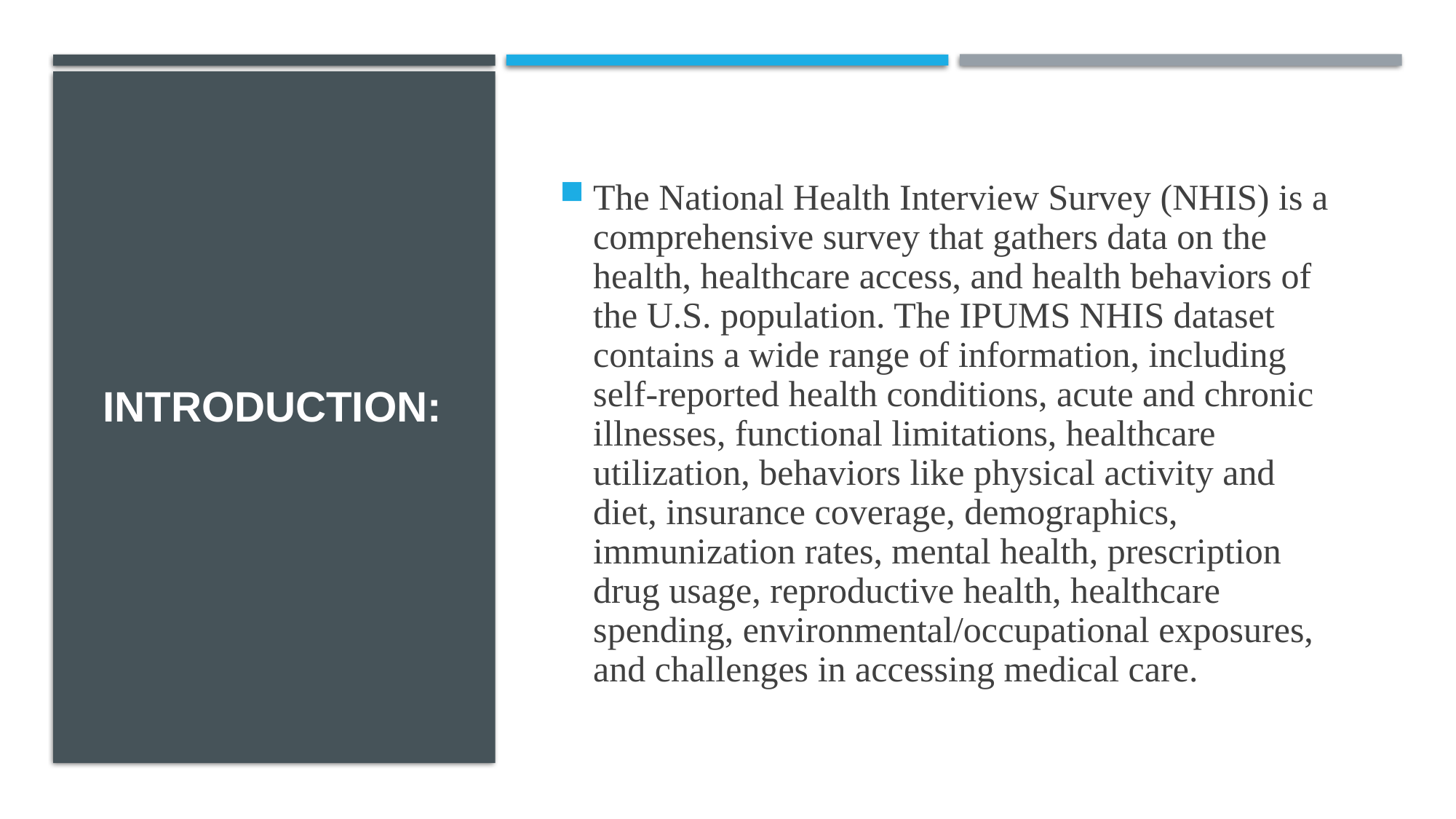

# Introduction:
The National Health Interview Survey (NHIS) is a comprehensive survey that gathers data on the health, healthcare access, and health behaviors of the U.S. population. The IPUMS NHIS dataset contains a wide range of information, including self-reported health conditions, acute and chronic illnesses, functional limitations, healthcare utilization, behaviors like physical activity and diet, insurance coverage, demographics, immunization rates, mental health, prescription drug usage, reproductive health, healthcare spending, environmental/occupational exposures, and challenges in accessing medical care.